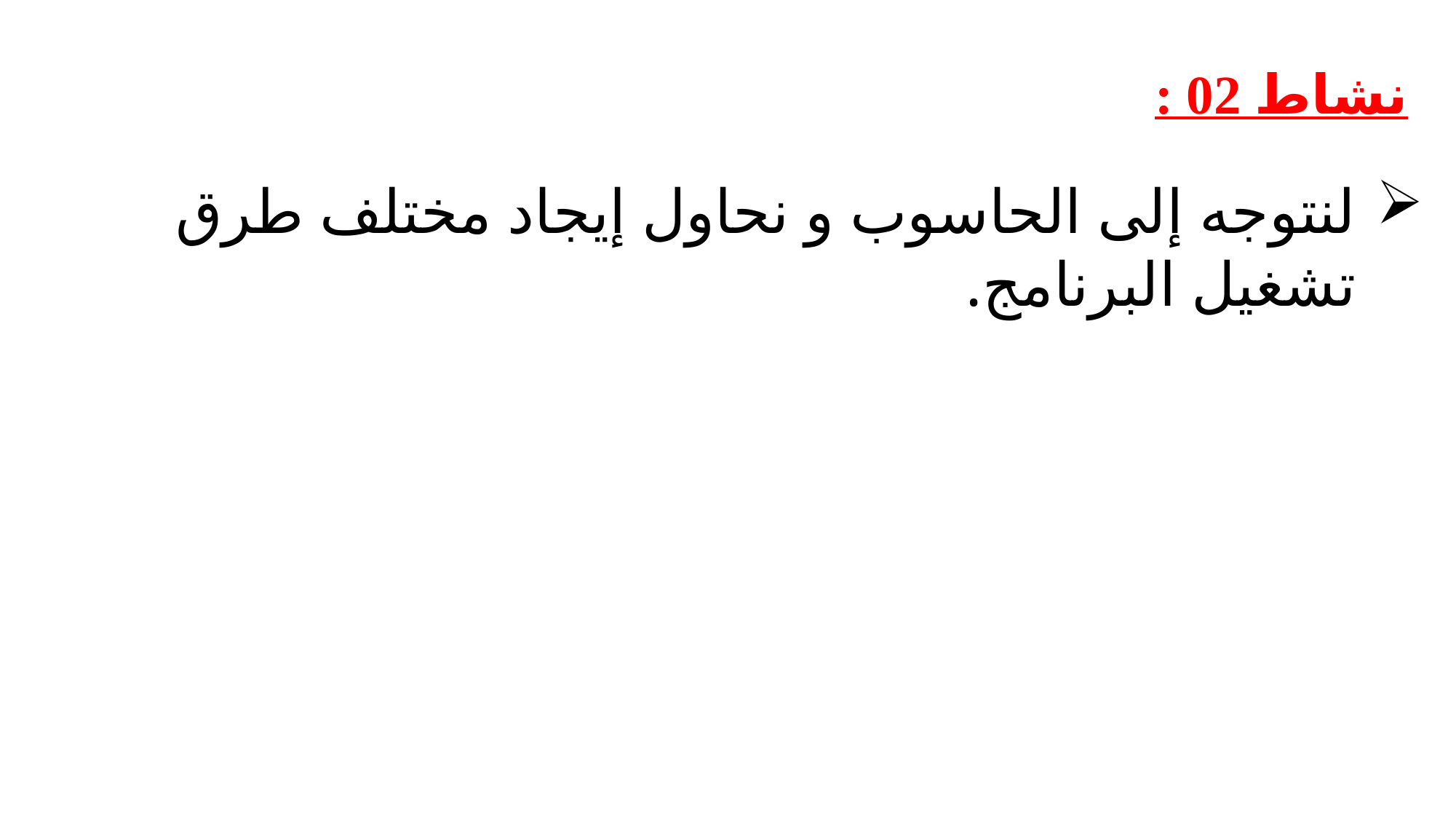

نشاط 02 :
لنتوجه إلى الحاسوب و نحاول إيجاد مختلف طرق تشغيل البرنامج.